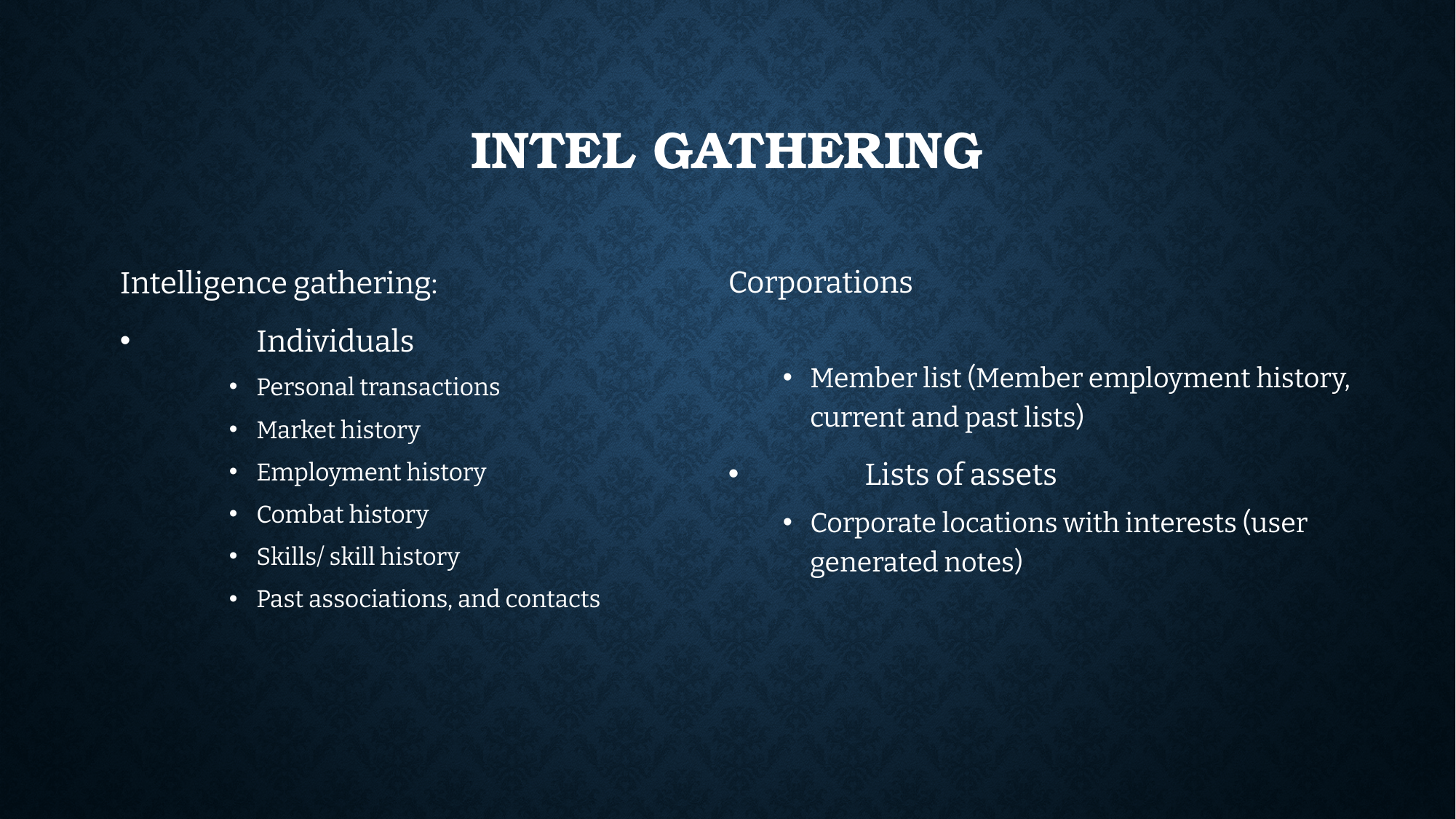

# Intel Gathering
Intelligence gathering:
	Individuals
Personal transactions
Market history
Employment history
Combat history
Skills/ skill history
Past associations, and contacts
Corporations

Member list (Member employment history, current and past lists)
	Lists of assets
Corporate locations with interests (user generated notes)